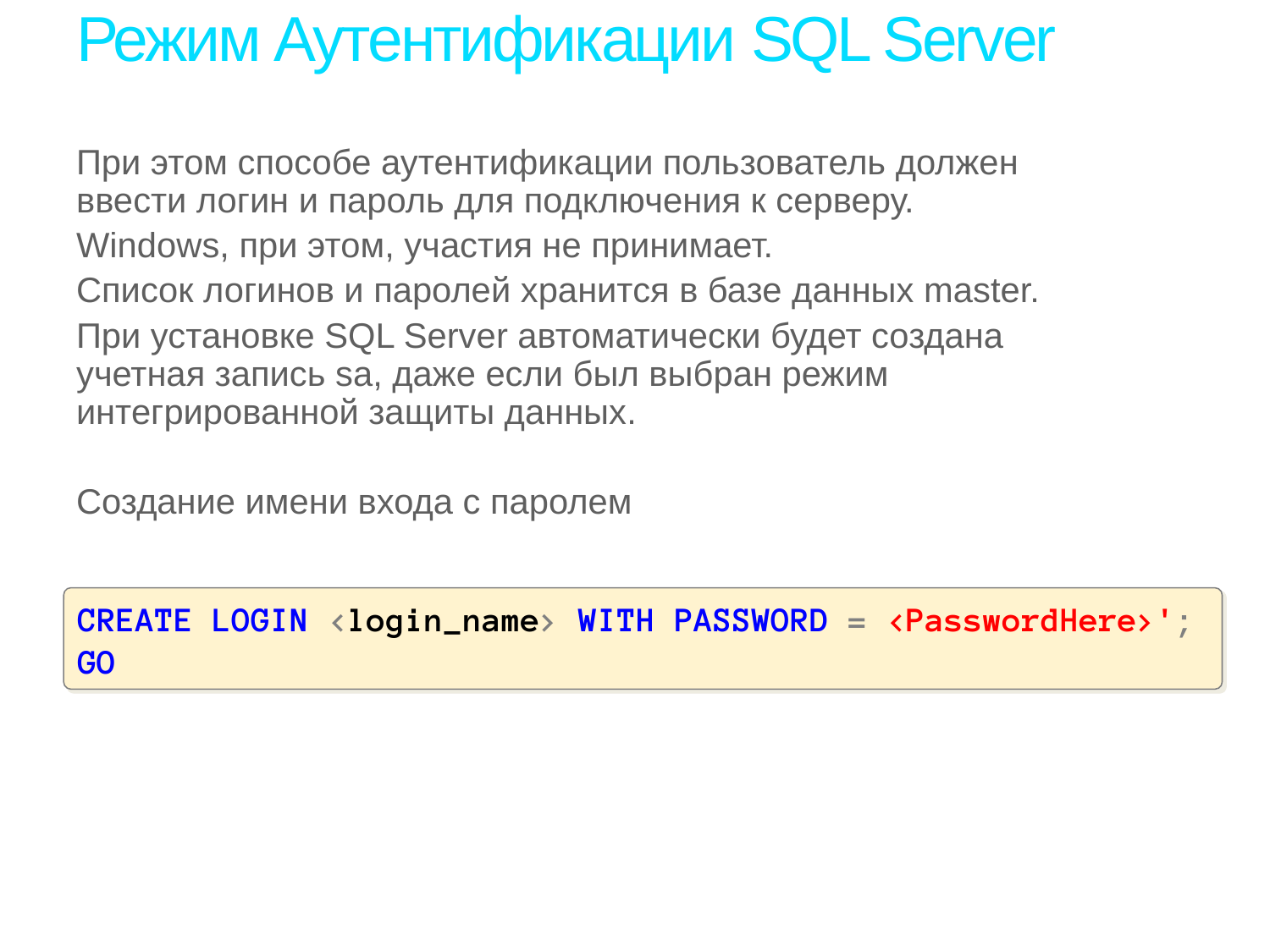

# Режим Аутентификации SQL Server
При этом способе аутентификации пользователь должен ввести логин и пароль для подключения к серверу.
Windows, при этом, участия не принимает.
Список логинов и паролей хранится в базе данных master.
При установке SQL Server автоматически будет создана учетная запись sa, даже если был выбран режим интегрированной защиты данных.

Создание имени входа с паролем

CREATE LOGIN <login_name> WITH PASSWORD = <PasswordHere>';
GO